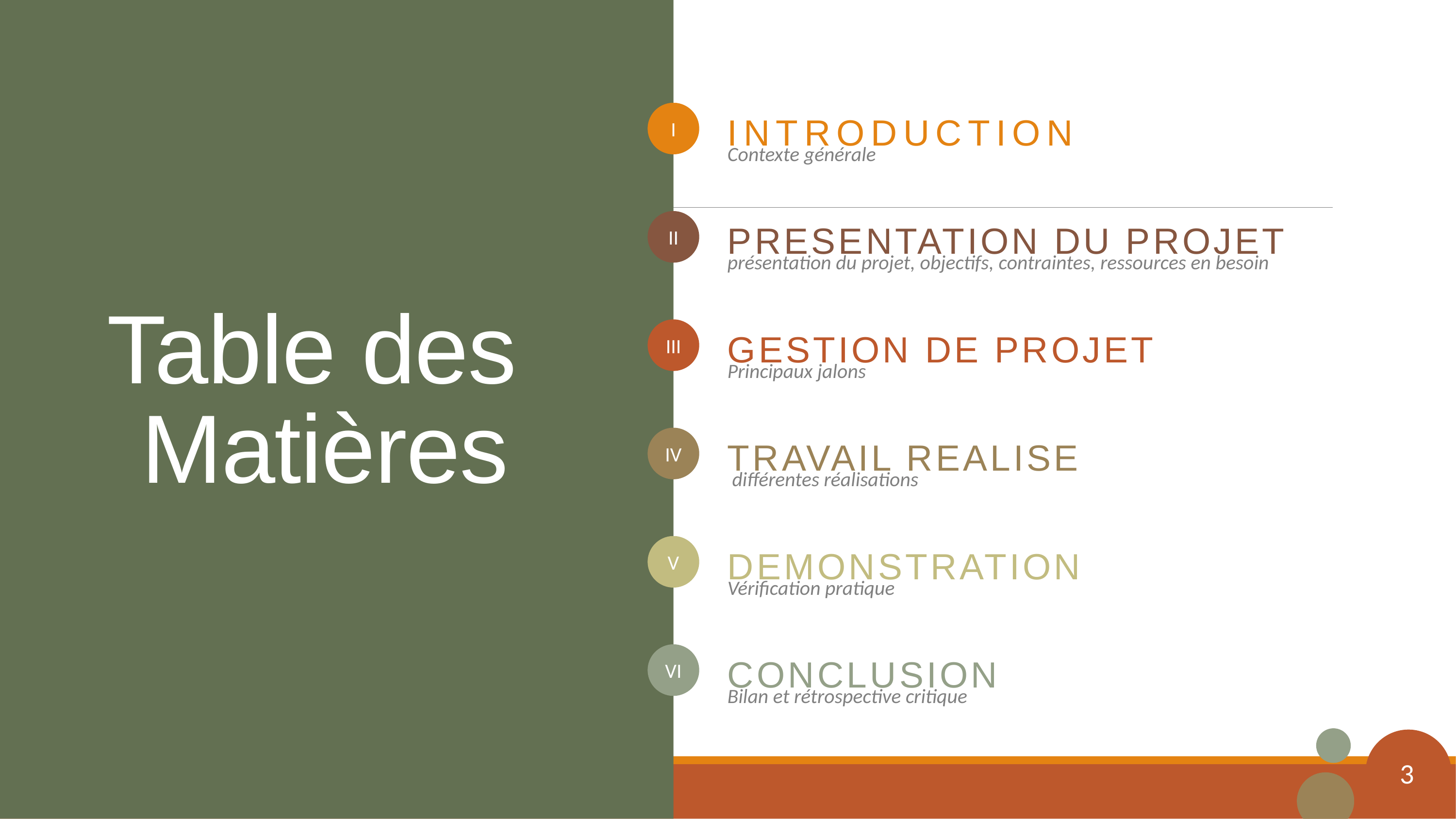

INTRODUCTION
Contexte générale
PRESENTATION DU PROJET
# Table des Matières
présentation du projet, objectifs, contraintes, ressources en besoin
GESTION DE PROJET
Principaux jalons
TRAVAIL REALISE
 différentes réalisations
DEMONSTRATION
Vérification pratique
CONCLUSION
Bilan et rétrospective critique
3